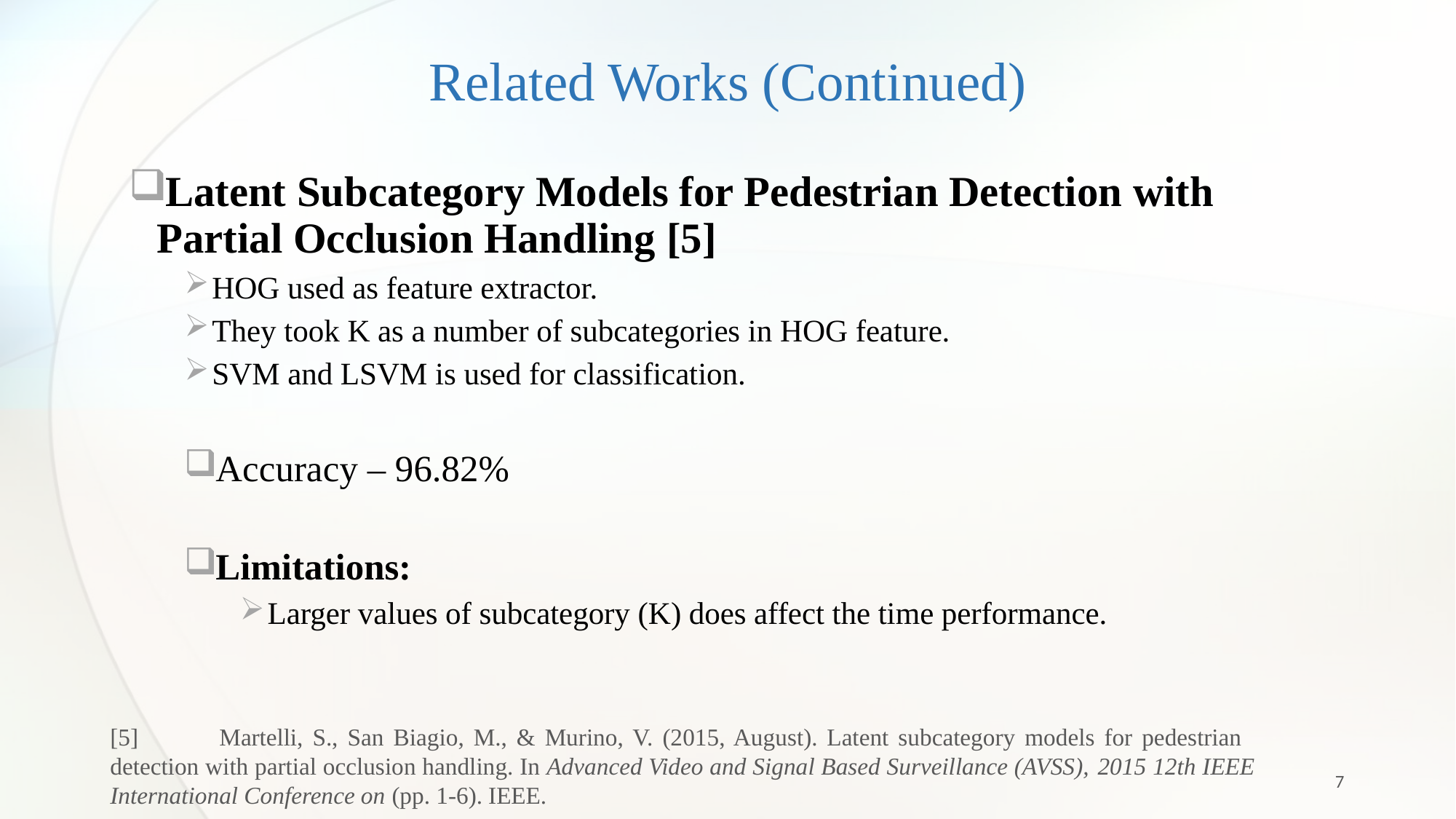

# Related Works (Continued)
Latent Subcategory Models for Pedestrian Detection with Partial Occlusion Handling [5]
HOG used as feature extractor.
They took K as a number of subcategories in HOG feature.
SVM and LSVM is used for classification.

Accuracy – 96.82%

Limitations:
Larger values of subcategory (K) does affect the time performance.
[5]	Martelli, S., San Biagio, M., & Murino, V. (2015, August). Latent subcategory models for pedestrian 	detection with partial occlusion handling. In Advanced Video and Signal Based Surveillance (AVSS), 	2015 12th IEEE International Conference on (pp. 1-6). IEEE.
7